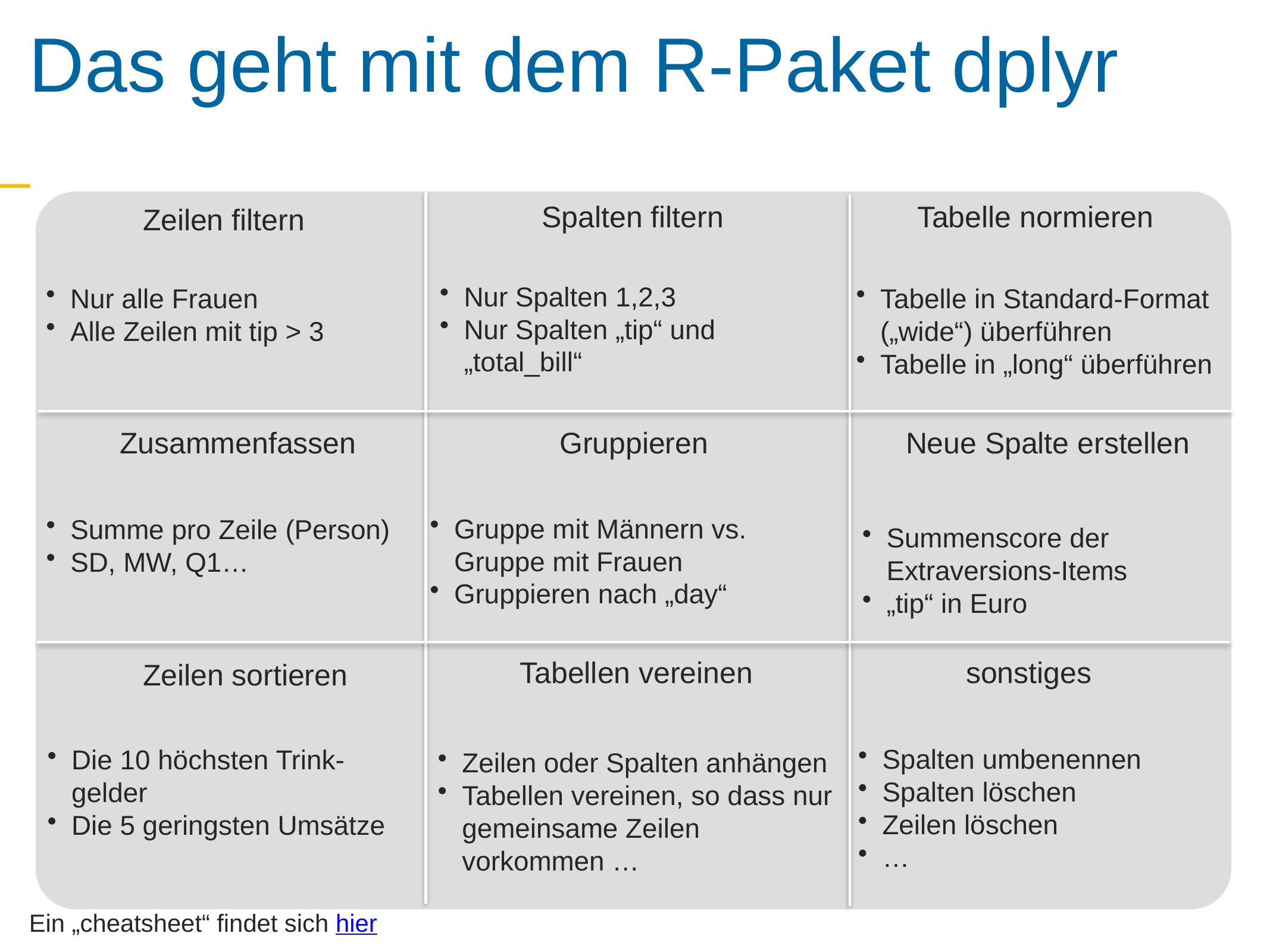

Das geht mit dem R-Paket dplyr

Spalten filtern
Tabelle normieren

Zeilen filtern

Nur Spalten 1,2,3
Nur Spalten „tip“ und „total_bill“
Nur alle Frauen
Alle Zeilen mit tip > 3
Tabelle in Standard-Format („wide“) überführen
Tabelle in „long“ überführen

Zusammenfassen
Gruppieren
Neue Spalte erstellen
Gruppe mit Männern vs. Gruppe mit Frauen
Gruppieren nach „day“
Summe pro Zeile (Person)
SD, MW, Q1…
Summenscore der Extraversions-Items
„tip“ in Euro

Tabellen vereinen
sonstiges
Zeilen sortieren
Spalten umbenennen
Spalten löschen
Zeilen löschen
…
Die 10 höchsten Trink-
gelder
Die 5 geringsten Umsätze
Zeilen oder Spalten anhängen
Tabellen vereinen, so dass nur
gemeinsame Zeilen
vorkommen …
7
Ein „cheatsheet“ findet sich hier